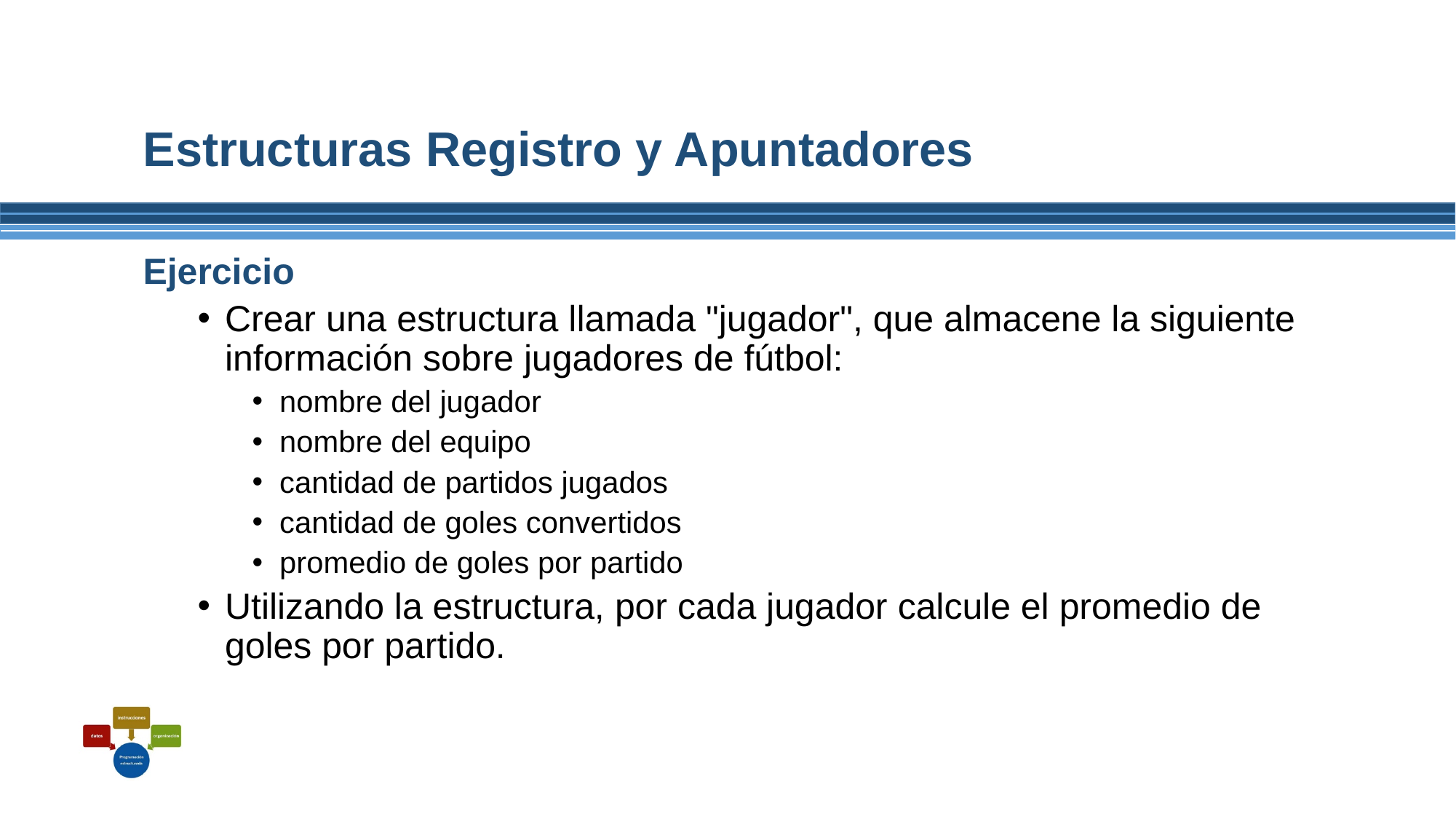

# Estructuras Registro y Apuntadores
Ejercicio
Crear una estructura llamada "jugador", que almacene la siguiente información sobre jugadores de fútbol:
nombre del jugador
nombre del equipo
cantidad de partidos jugados
cantidad de goles convertidos
promedio de goles por partido
Utilizando la estructura, por cada jugador calcule el promedio de goles por partido.